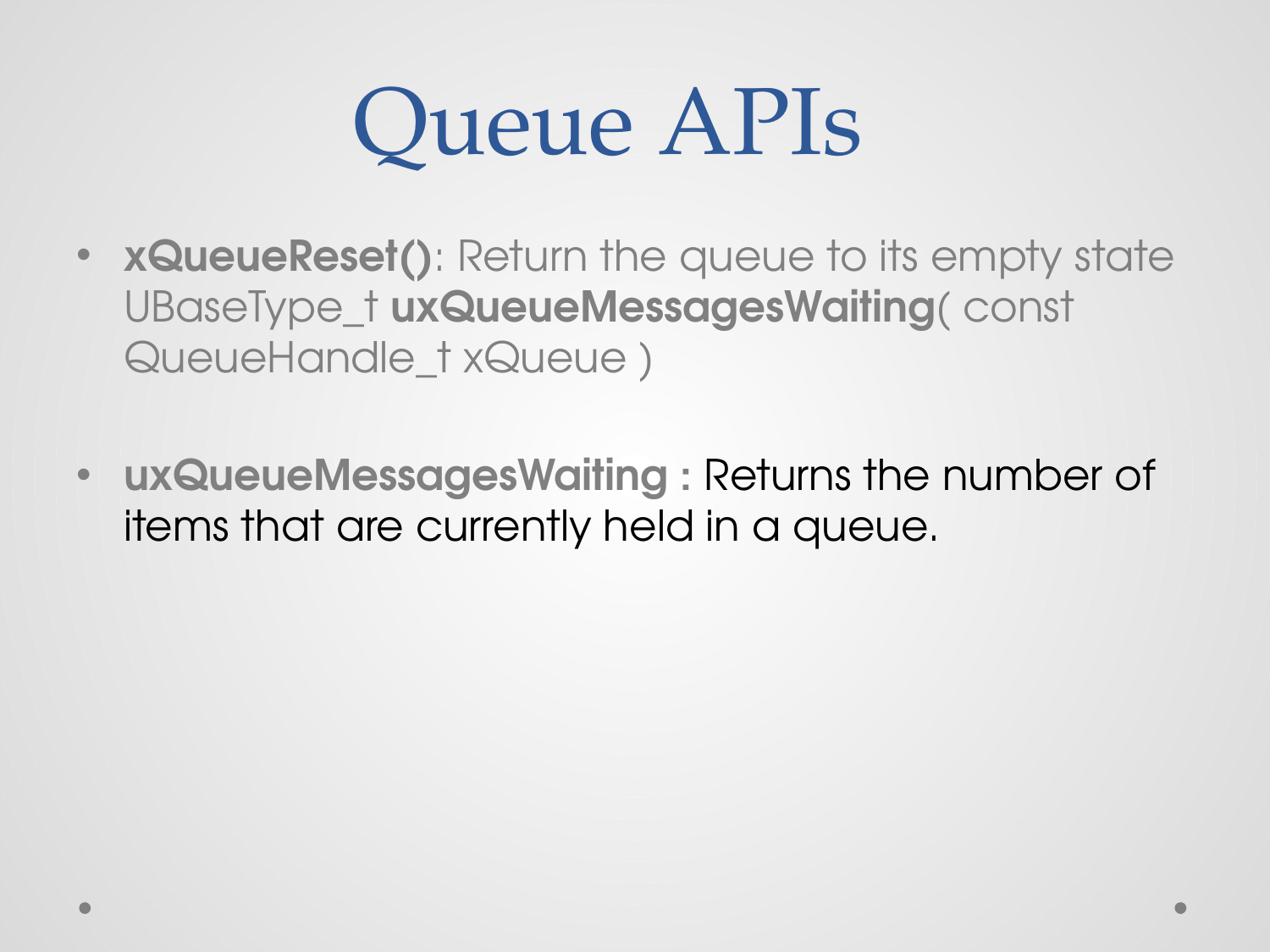

# Queue APIs
xQueueReset(): Return the queue to its empty state UBaseType_t uxQueueMessagesWaiting( const QueueHandle_t xQueue )

uxQueueMessagesWaiting : Returns the number of items that are currently held in a queue.